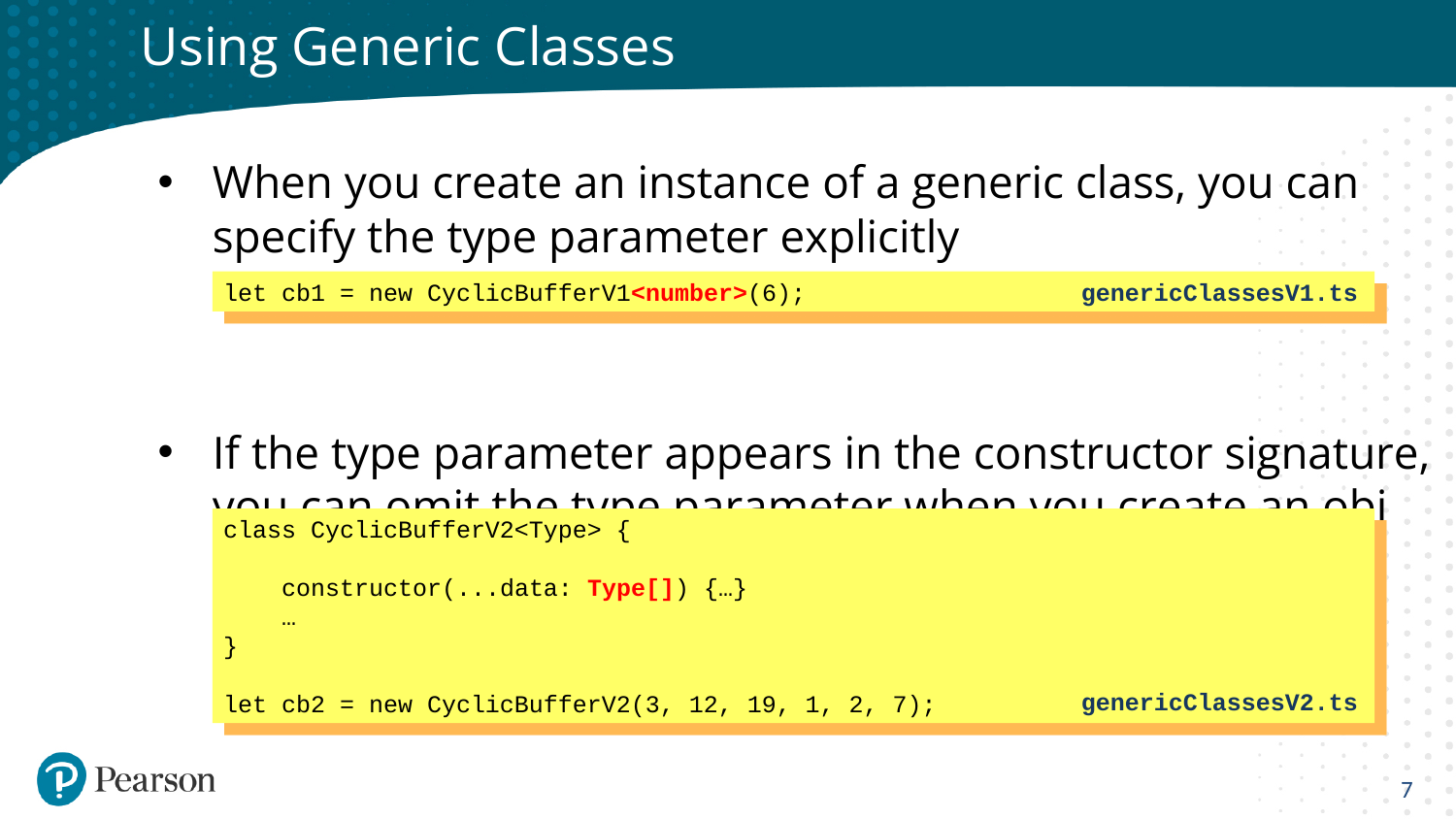

# Using Generic Classes
When you create an instance of a generic class, you can specify the type parameter explicitly

If the type parameter appears in the constructor signature, you can omit the type parameter when you create an obj
genericClassesV1.ts
let cb1 = new CyclicBufferV1<number>(6);
class CyclicBufferV2<Type> {

    constructor(...data: Type[]) {…}
    …
}

let cb2 = new CyclicBufferV2(3, 12, 19, 1, 2, 7);
genericClassesV2.ts
7